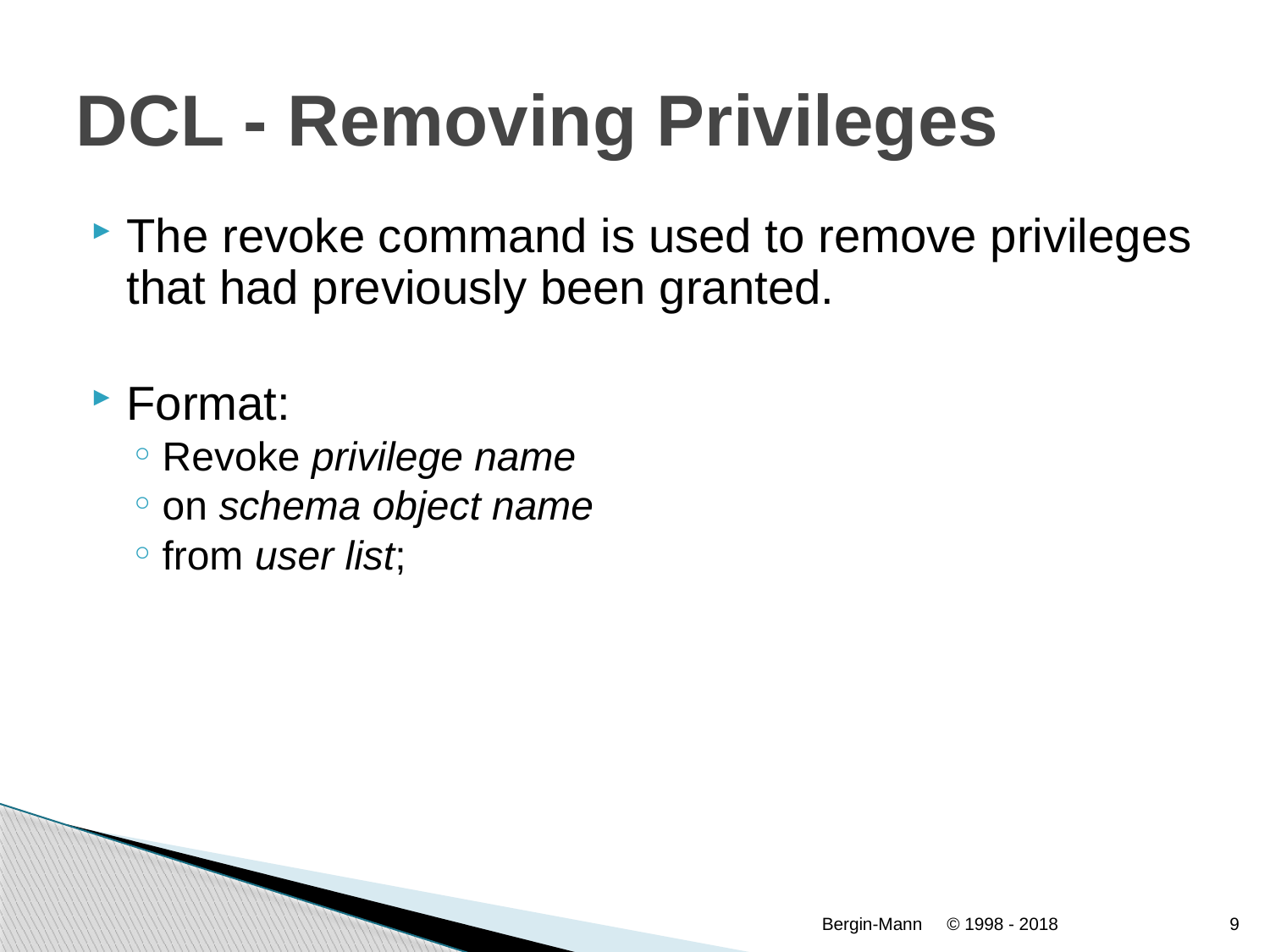

# DCL - Removing Privileges
The revoke command is used to remove privileges that had previously been granted.
Format:
Revoke privilege name
on schema object name
from user list;
Bergin-Mann
© 1998 - 2018
9